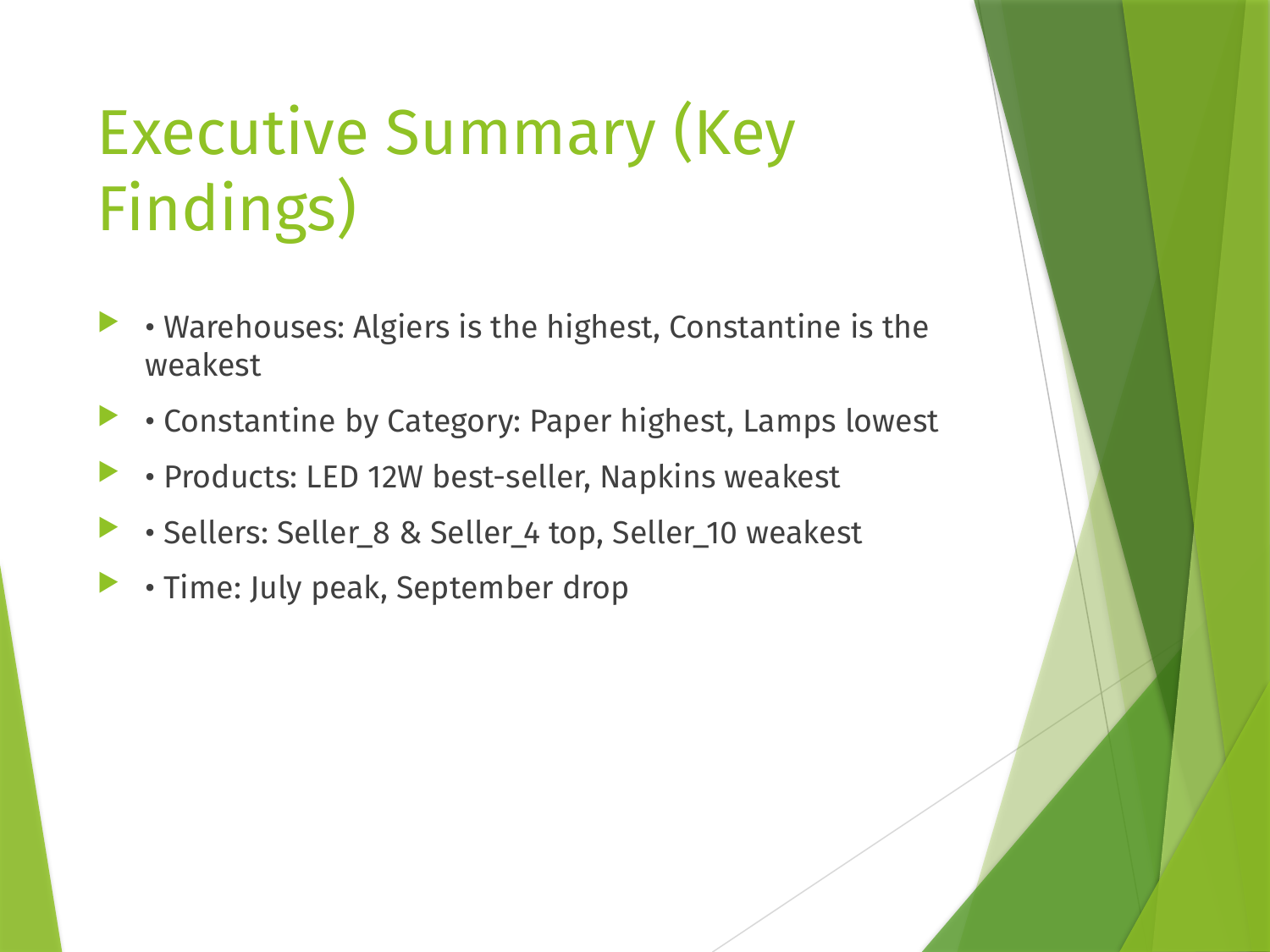

# Executive Summary (Key Findings)
• Warehouses: Algiers is the highest, Constantine is the weakest
• Constantine by Category: Paper highest, Lamps lowest
• Products: LED 12W best-seller, Napkins weakest
• Sellers: Seller_8 & Seller_4 top, Seller_10 weakest
• Time: July peak, September drop